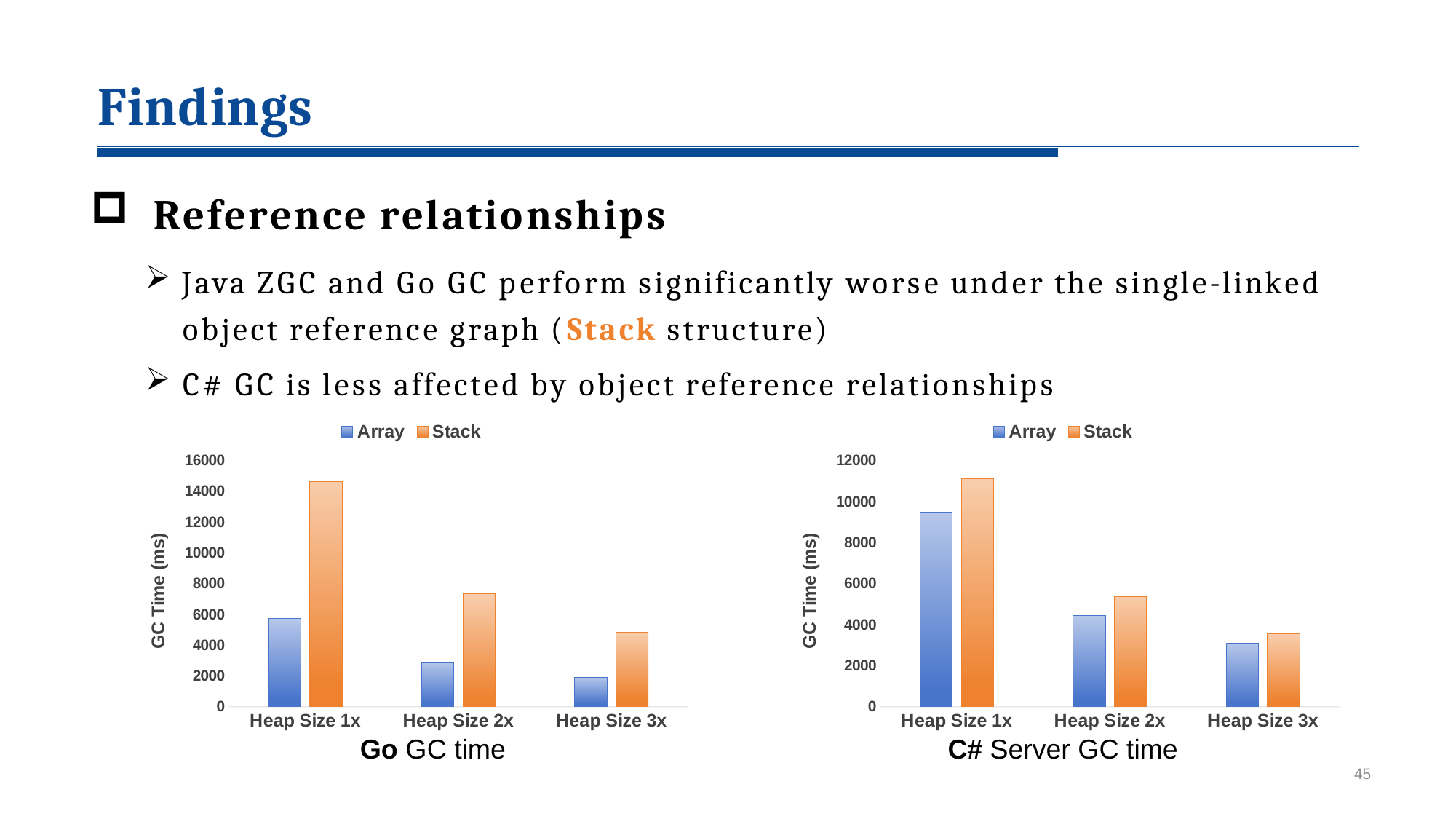

2
Findings
  Reference relationships
 Java ZGC and Go GC perform significantly worse under the single-linked
 object reference graph (Stack structure)
 C# GC is less affected by object reference relationships

### Chart

| Category | Array | Stack |
|---|---|---|
| Heap Size 1x | 5734.25 | 14638.9916666666 |
| Heap Size 2x | 2837.79166666667 | 7323.34999999999 |
| Heap Size 3x | 1887.93333333333 | 4822.76666666667 |

### Chart

| Category | Array | Stack |
|---|---|---|
| Heap Size 1x | 9463.93383333331 | 11096.13575 |
| Heap Size 2x | 4450.03433333333 | 5381.00108333333 |
| Heap Size 3x | 3107.211 | 3565.45575 |
Go GC time
C# Server GC time
45